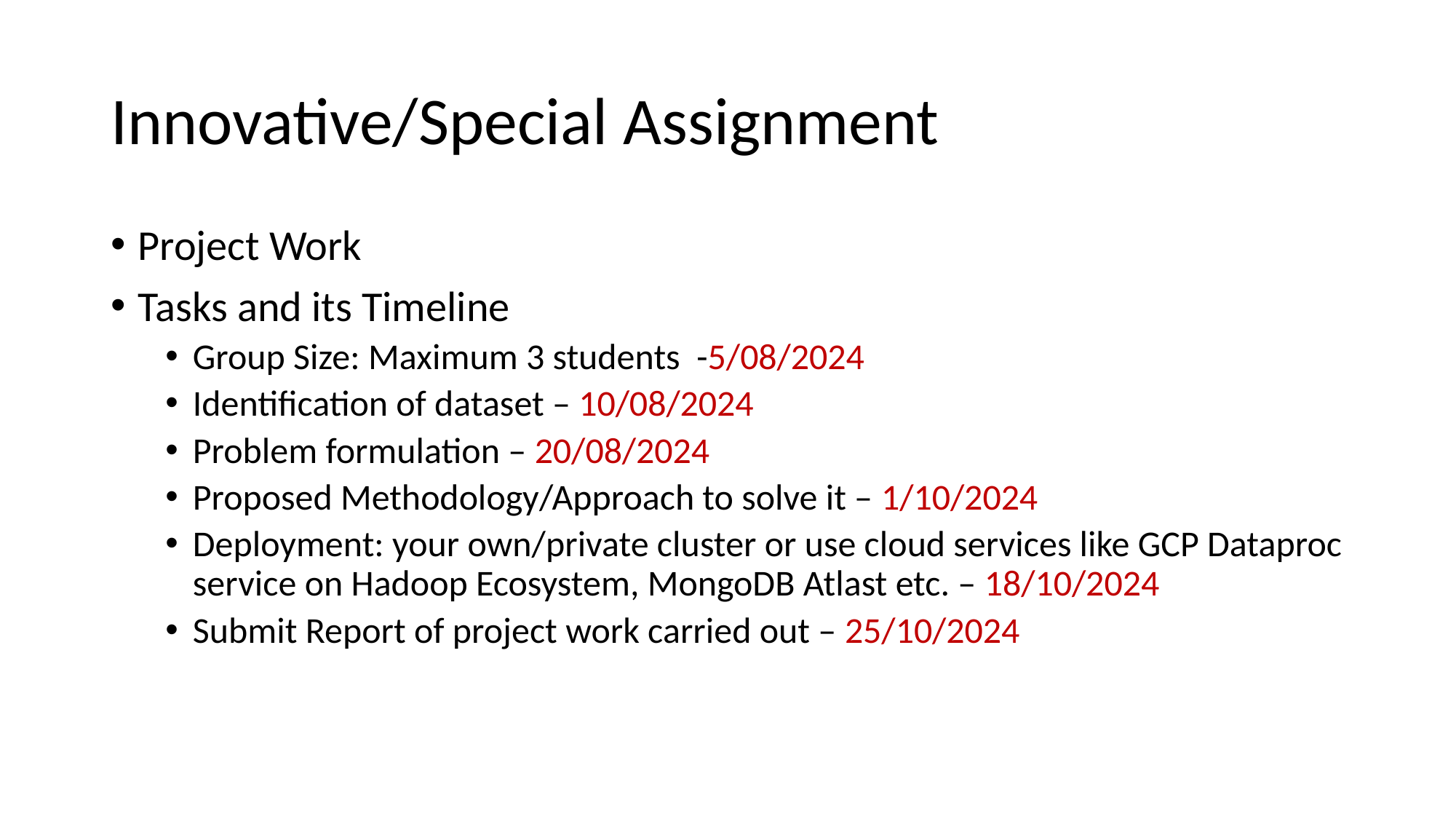

# Innovative/Special Assignment
Project Work
Tasks and its Timeline
Group Size: Maximum 3 students  -5/08/2024
Identification of dataset – 10/08/2024
Problem formulation – 20/08/2024
Proposed Methodology/Approach to solve it – 1/10/2024
Deployment: your own/private cluster or use cloud services like GCP Dataproc service on Hadoop Ecosystem, MongoDB Atlast etc. – 18/10/2024
Submit Report of project work carried out – 25/10/2024